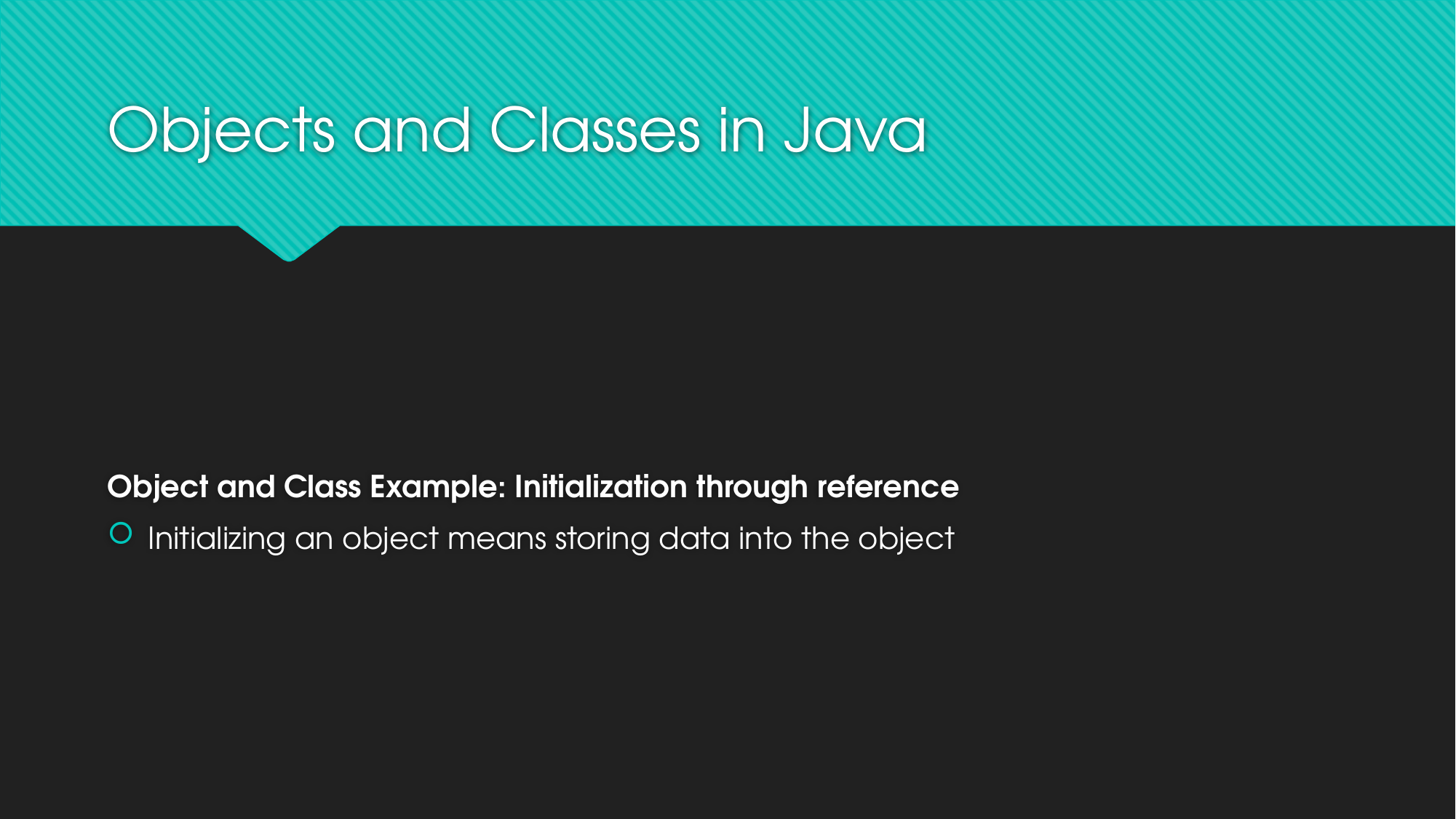

# Objects and Classes in Java
Object and Class Example: Initialization through reference
Initializing an object means storing data into the object